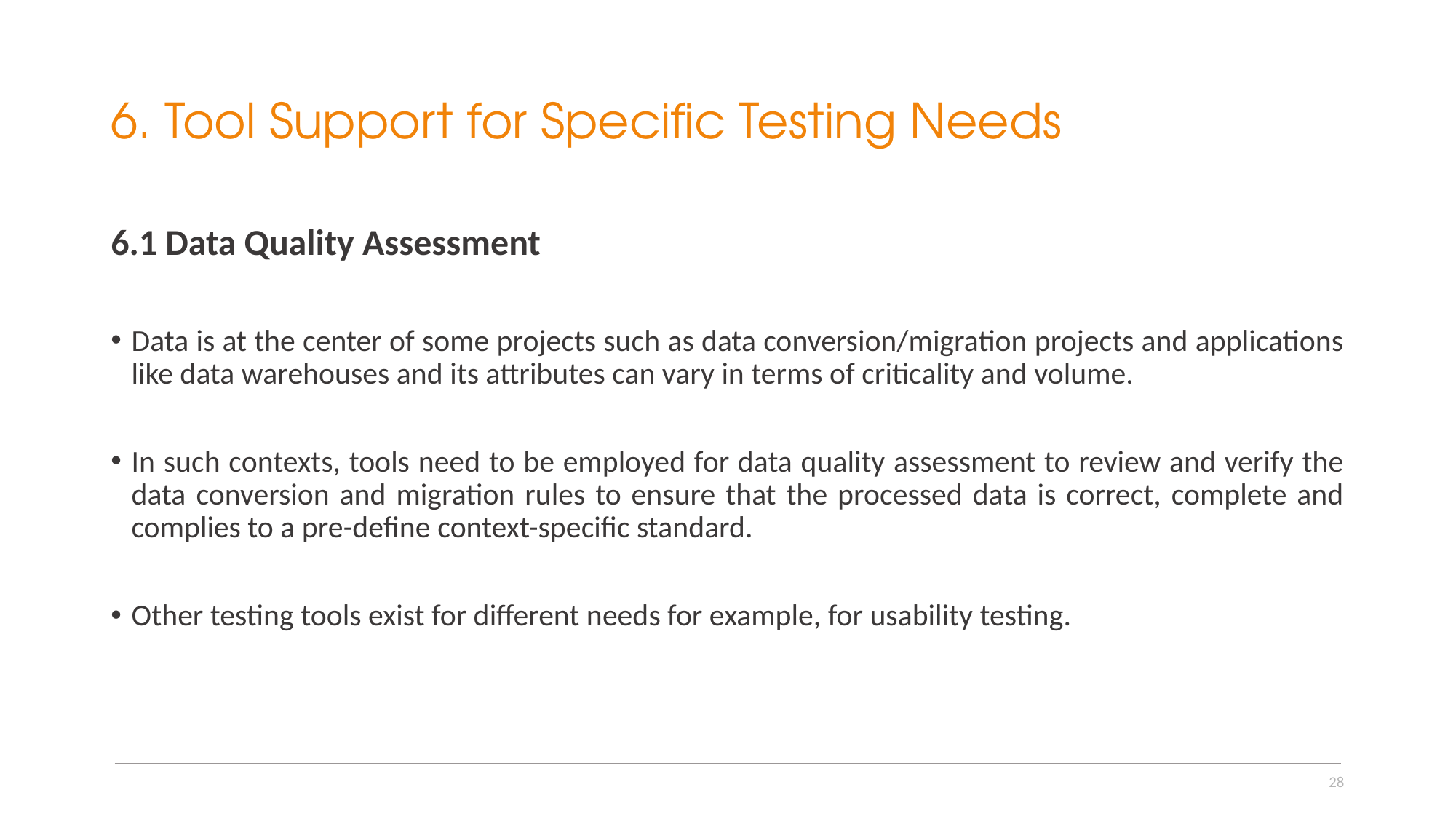

# 6. Tool Support for Specific Testing Needs
6.1 Data Quality Assessment

Data is at the center of some projects such as data conversion/migration projects and applications like data warehouses and its attributes can vary in terms of criticality and volume.

In such contexts, tools need to be employed for data quality assessment to review and verify the data conversion and migration rules to ensure that the processed data is correct, complete and complies to a pre-define context-specific standard.

Other testing tools exist for different needs for example, for usability testing.

28